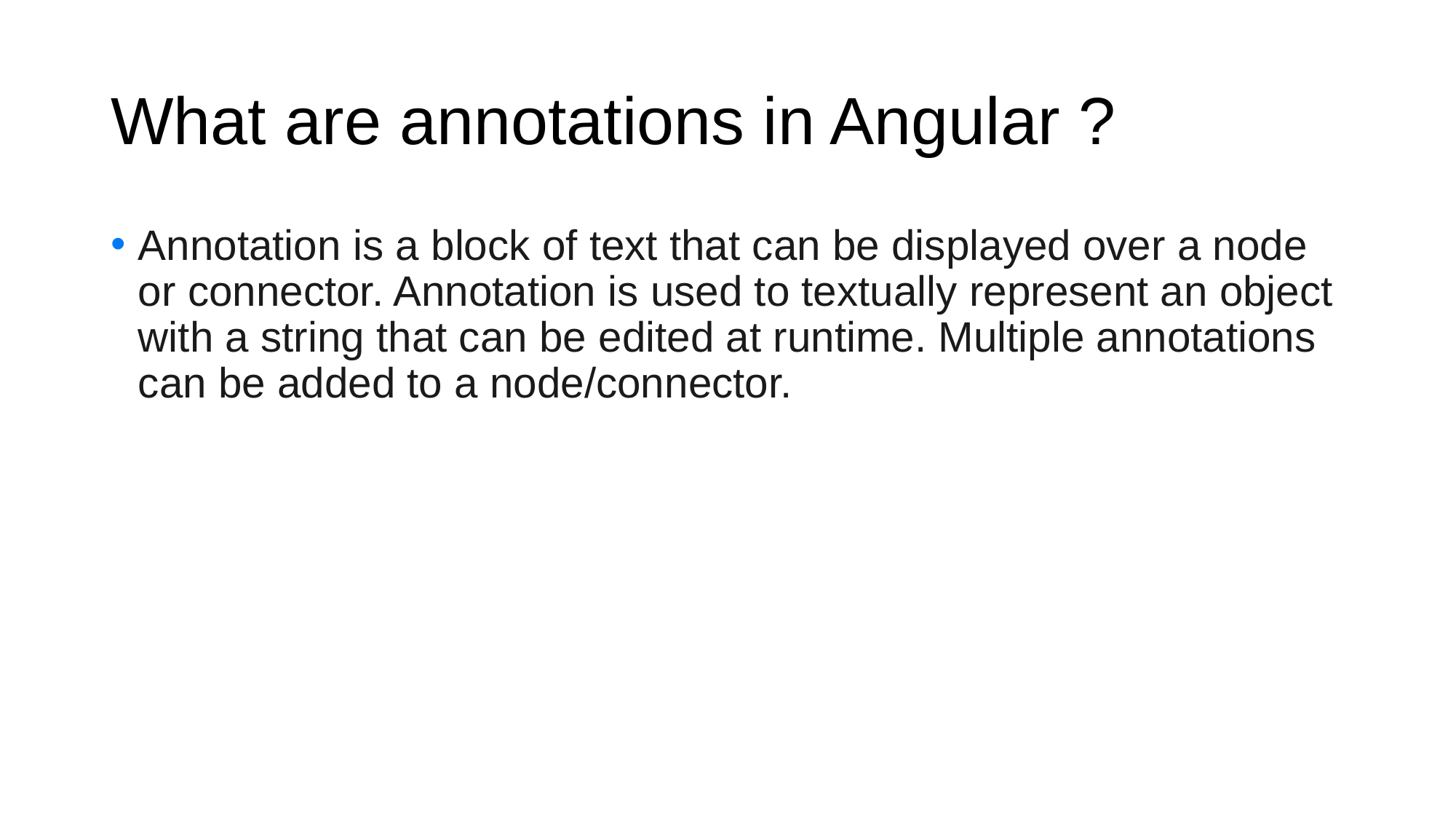

# What are annotations in Angular ?
Annotation is a block of text that can be displayed over a node or connector. Annotation is used to textually represent an object with a string that can be edited at runtime. Multiple annotations can be added to a node/connector.